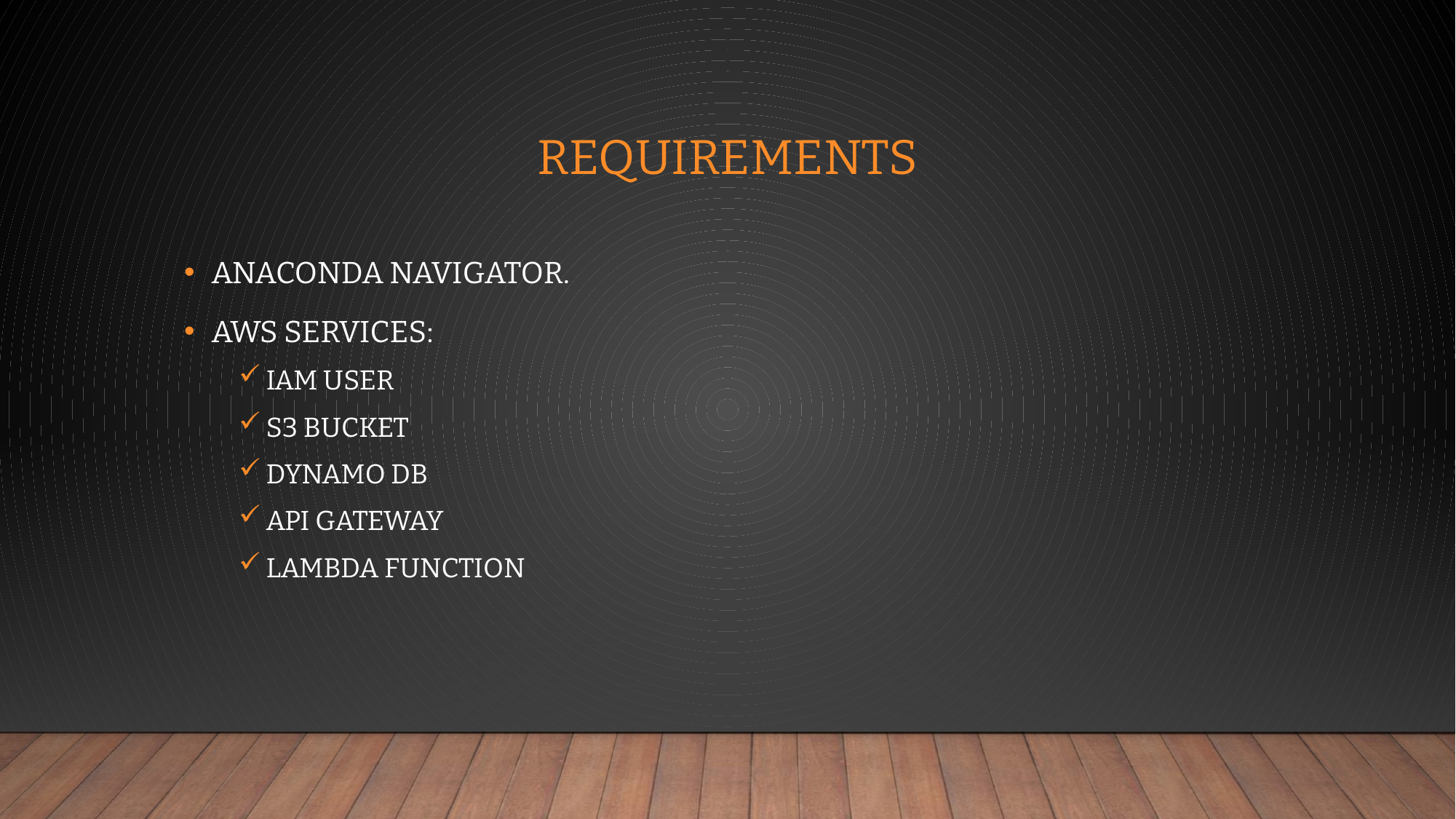

# REQUIREMENTS
ANACONDA NAVIGATOR.
AWS SERVICES:
IAM USER
S3 BUCKET
DYNAMO DB
API GATEWAY
LAMBDA FUNCTION